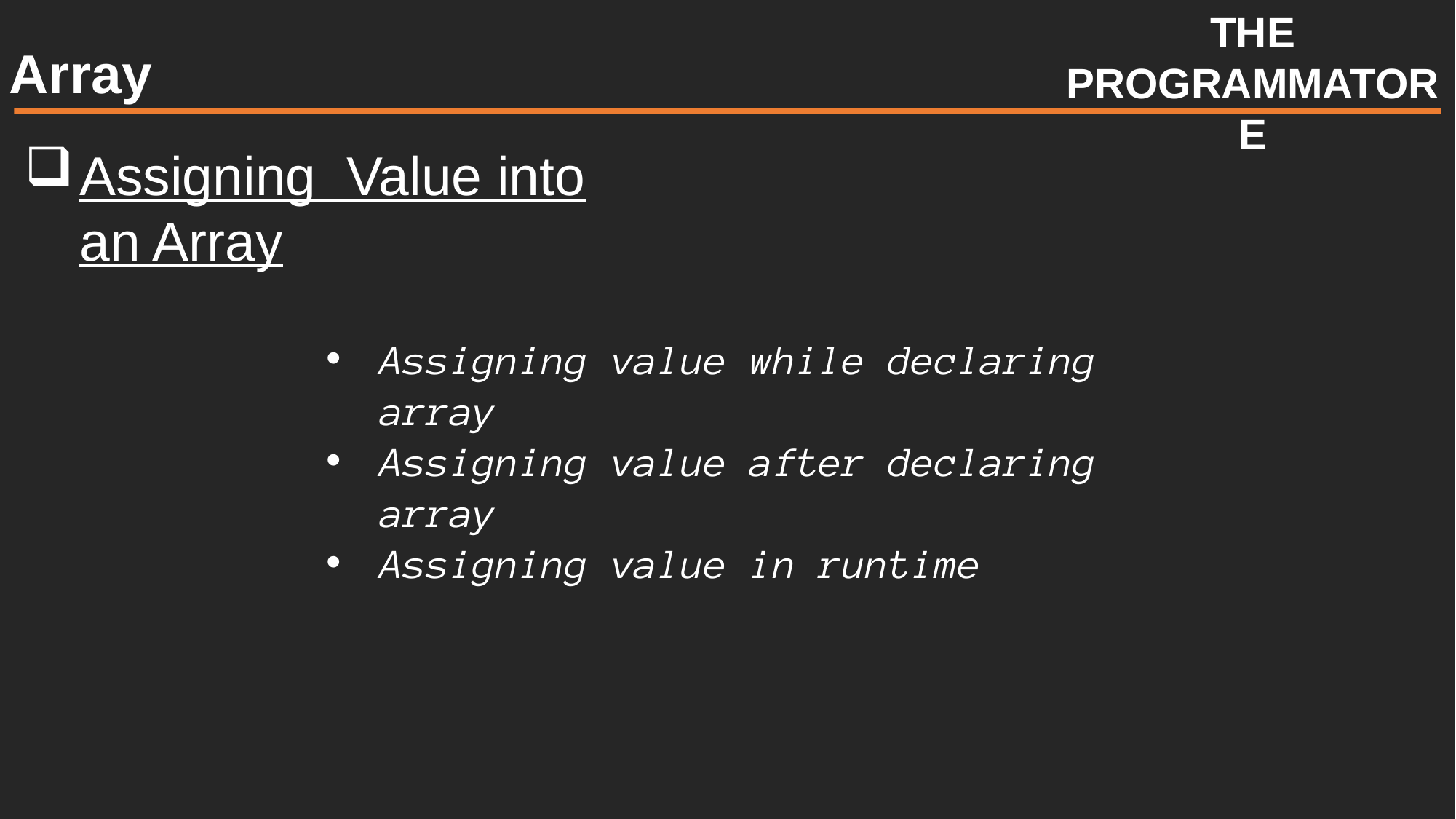

THE
PROGRAMMATORE
Array

Assigning  Value into an Array
Assigning value while declaring array
Assigning value after declaring array
Assigning value in runtime